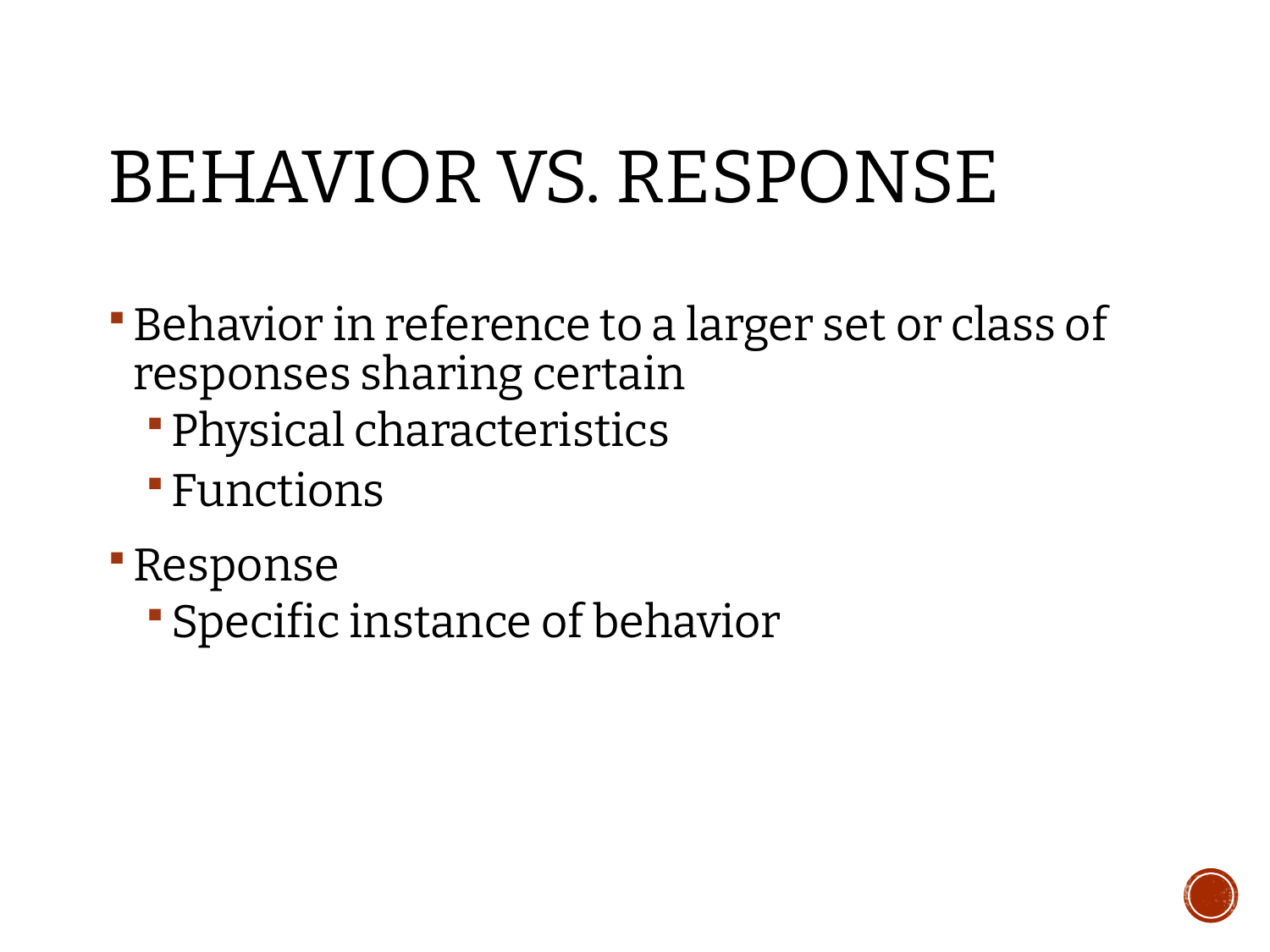

# Behavior vs. Response
Behavior in reference to a larger set or class of responses sharing certain
Physical characteristics
Functions
Response
Specific instance of behavior